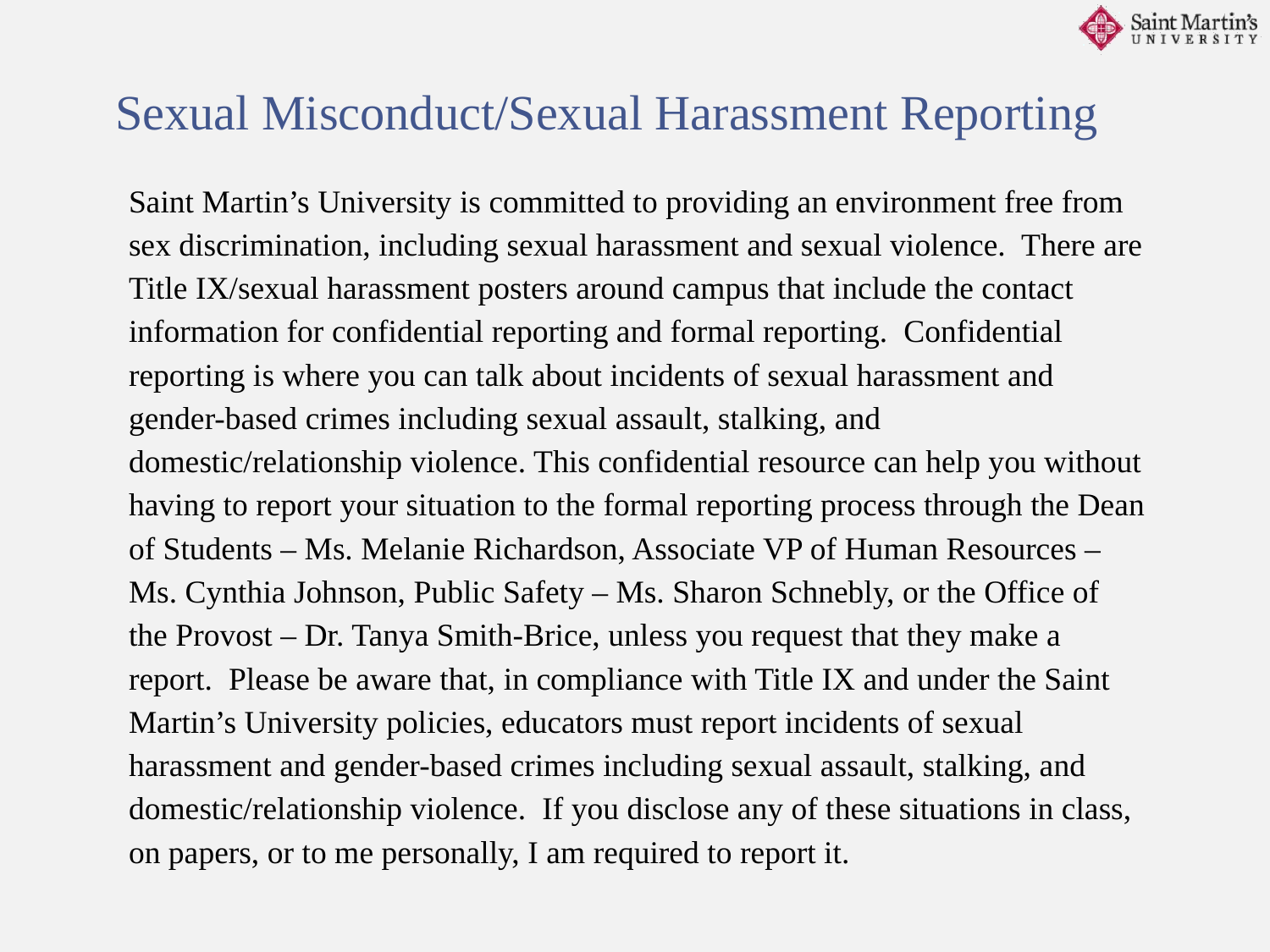

Sexual Misconduct/Sexual Harassment Reporting
Saint Martin’s University is committed to providing an environment free from sex discrimination, including sexual harassment and sexual violence.  There are Title IX/sexual harassment posters around campus that include the contact information for confidential reporting and formal reporting.  Confidential reporting is where you can talk about incidents of sexual harassment and gender-based crimes including sexual assault, stalking, and domestic/relationship violence. This confidential resource can help you without having to report your situation to the formal reporting process through the Dean of Students – Ms. Melanie Richardson, Associate VP of Human Resources – Ms. Cynthia Johnson, Public Safety – Ms. Sharon Schnebly, or the Office of the Provost – Dr. Tanya Smith-Brice, unless you request that they make a report.  Please be aware that, in compliance with Title IX and under the Saint Martin’s University policies, educators must report incidents of sexual harassment and gender-based crimes including sexual assault, stalking, and domestic/relationship violence.  If you disclose any of these situations in class, on papers, or to me personally, I am required to report it.